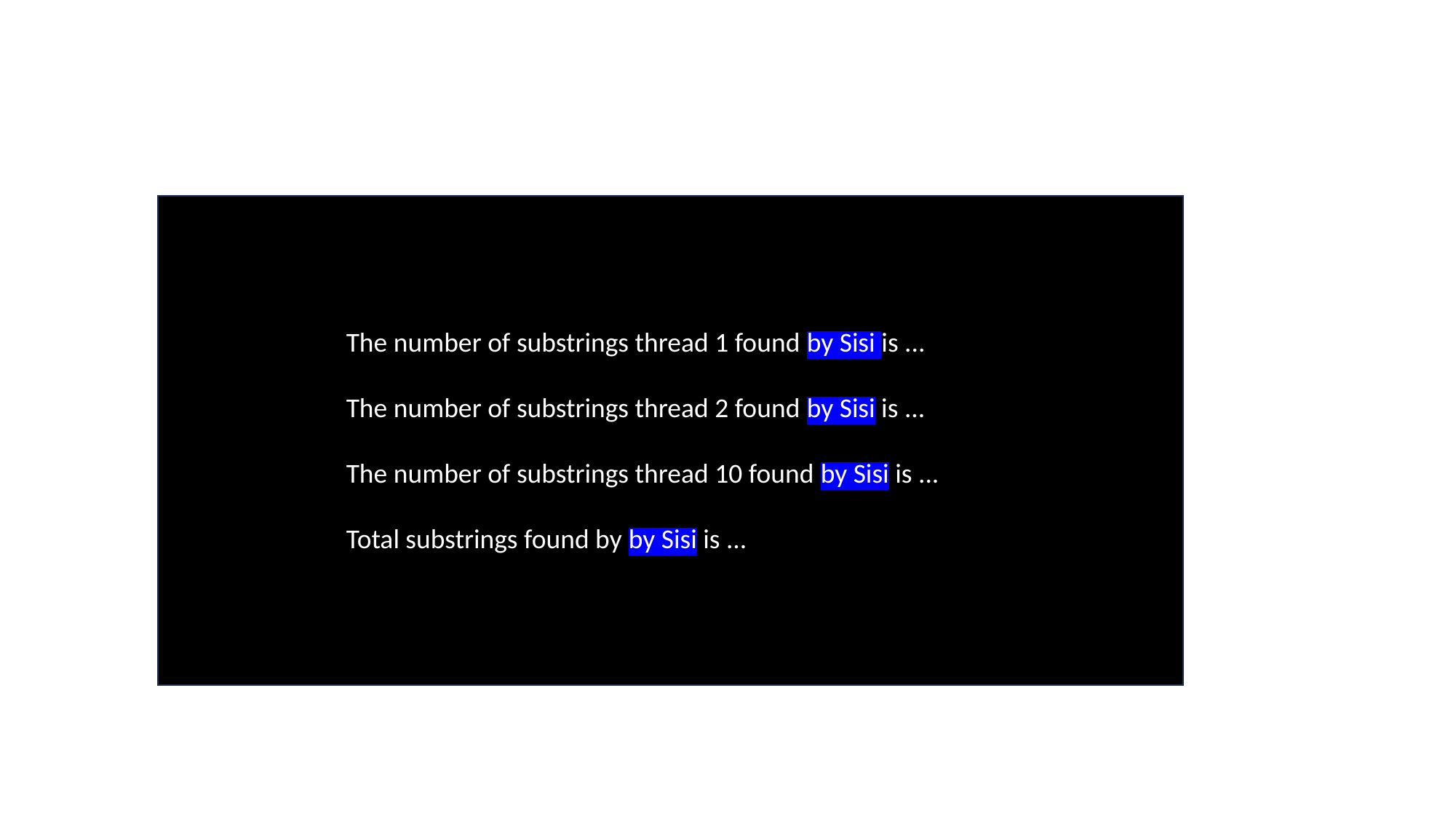

The number of substrings thread 1 found by Sisi is ...

The number of substrings thread 2 found by Sisi is ...

The number of substrings thread 10 found by Sisi is ...

Total substrings found by by Sisi is ...